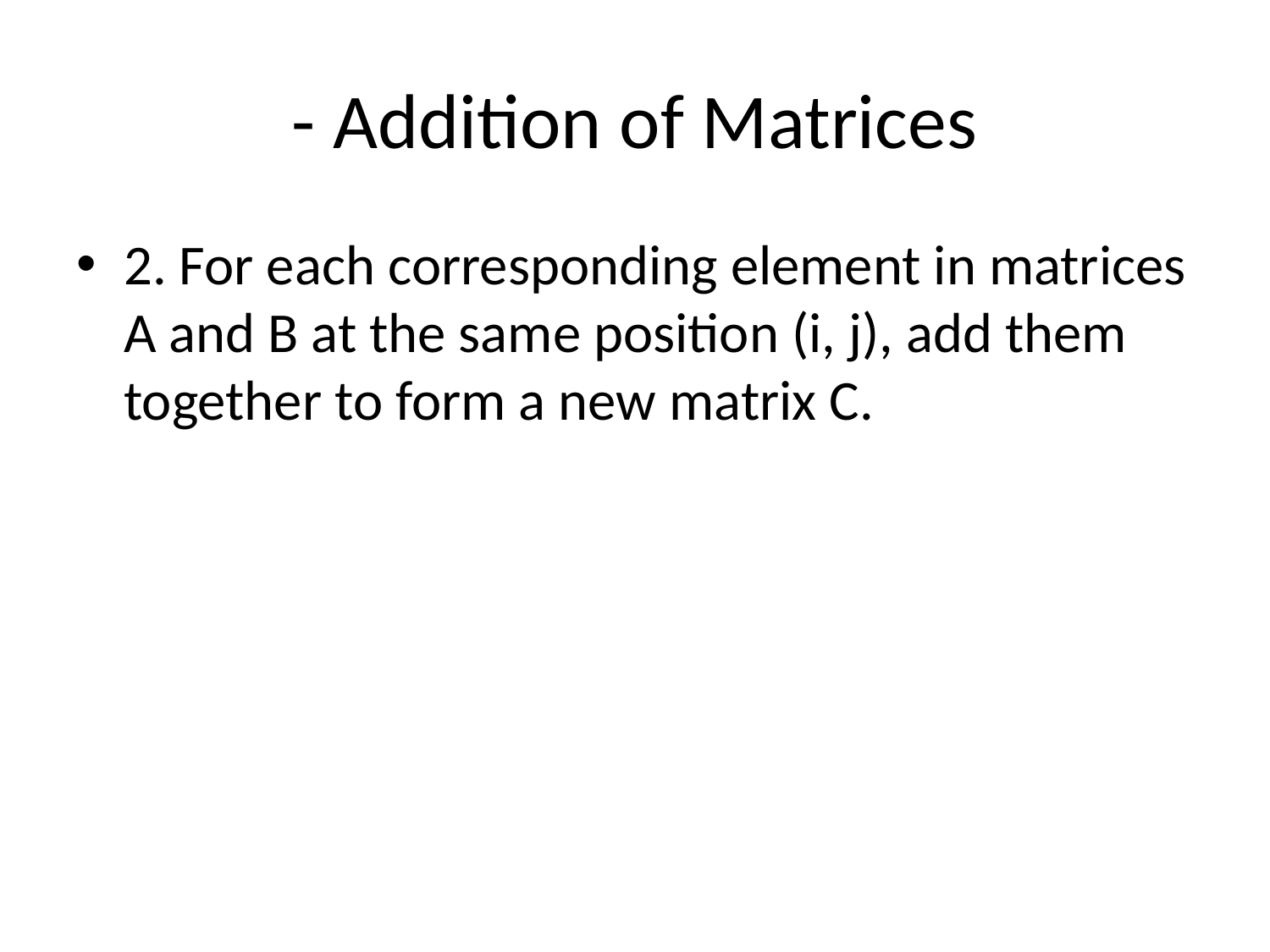

# - Addition of Matrices
2. For each corresponding element in matrices A and B at the same position (i, j), add them together to form a new matrix C.